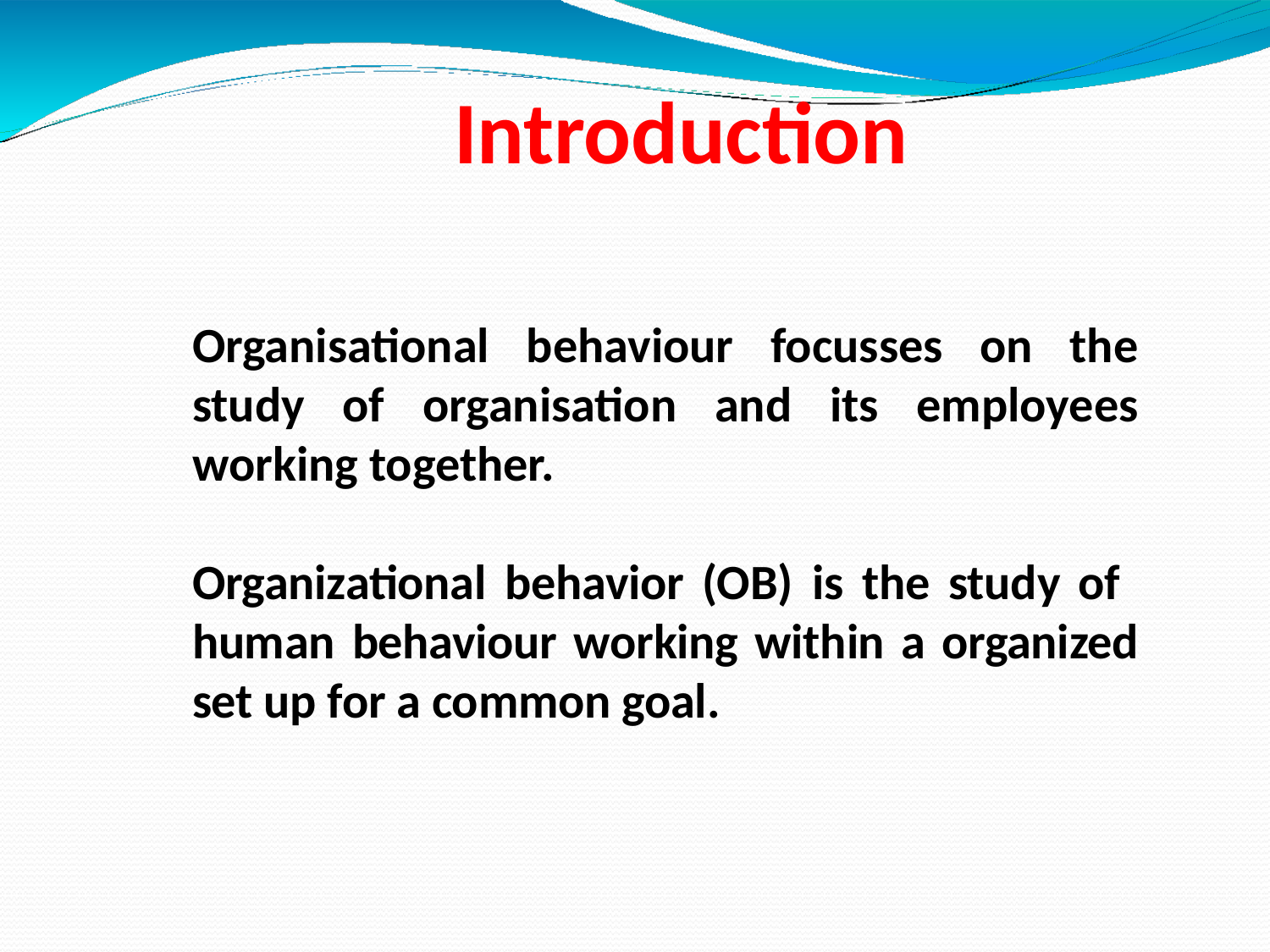

# Introduction
Organisational behaviour focusses on the study of organisation and its employees working together.

Organizational behavior (OB) is the study of  human behaviour working within a organized set up for a common goal.